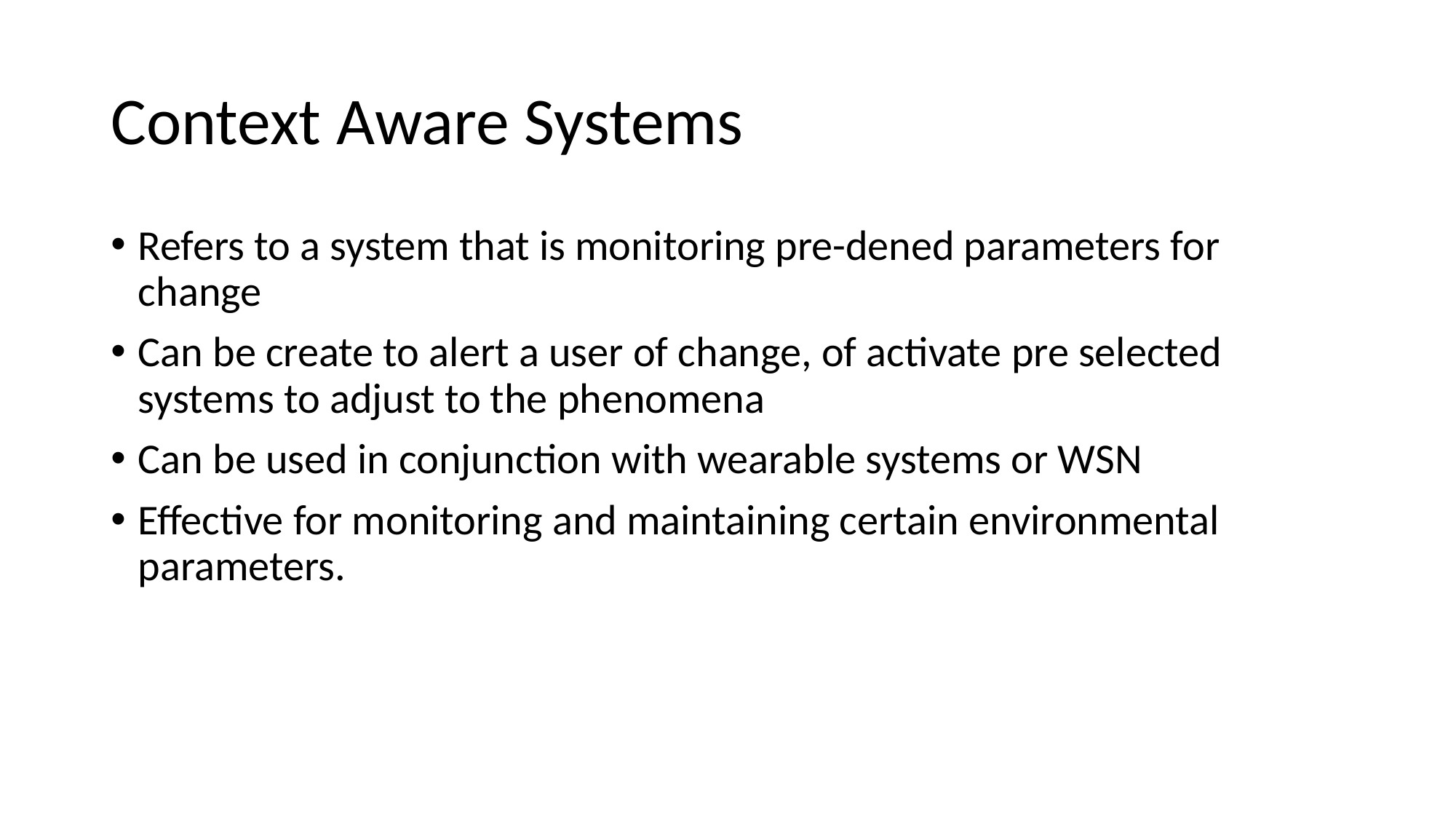

# Context Aware Systems
Refers to a system that is monitoring pre-dened parameters for change
Can be create to alert a user of change, of activate pre selected systems to adjust to the phenomena
Can be used in conjunction with wearable systems or WSN
Effective for monitoring and maintaining certain environmental parameters.